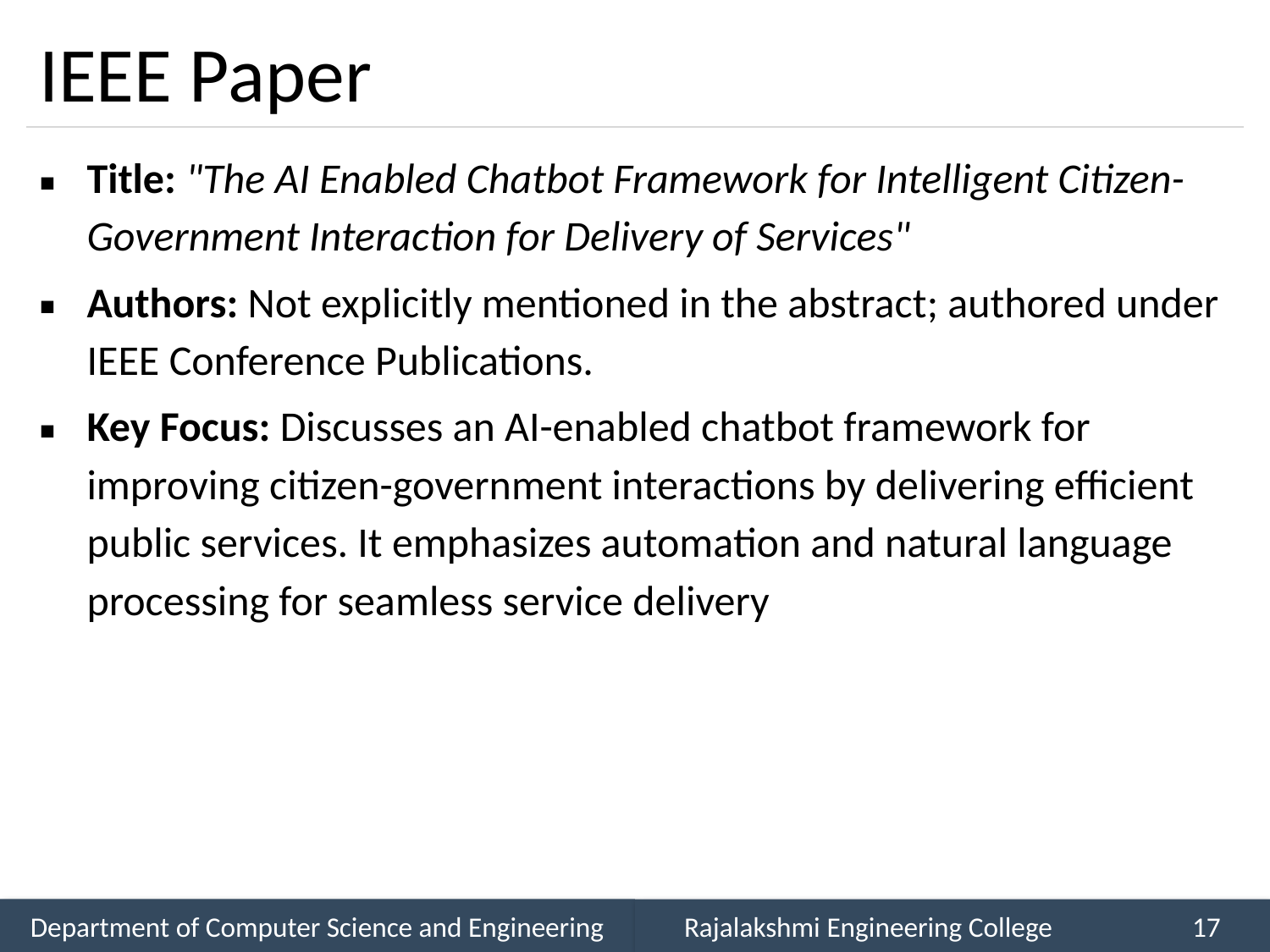

# IEEE Paper
Title: "The AI Enabled Chatbot Framework for Intelligent Citizen-Government Interaction for Delivery of Services"
Authors: Not explicitly mentioned in the abstract; authored under IEEE Conference Publications.
Key Focus: Discusses an AI-enabled chatbot framework for improving citizen-government interactions by delivering efficient public services. It emphasizes automation and natural language processing for seamless service delivery